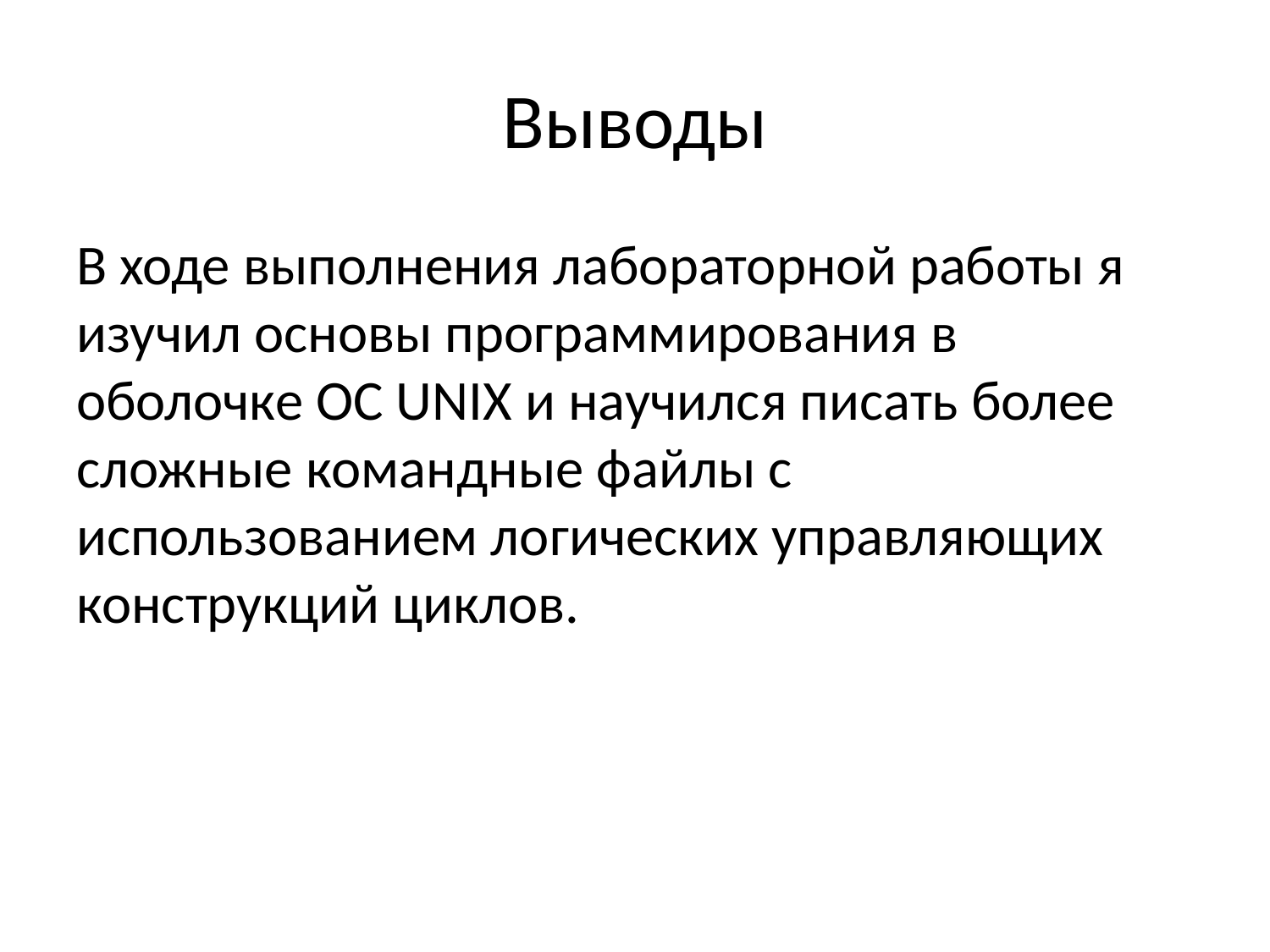

# Выводы
В ходе выполнения лабораторной работы я изучил основы программирования в оболочке ОС UNIX и научился писать более сложные командные файлы с использованием логических управляющих конструкций циклов.